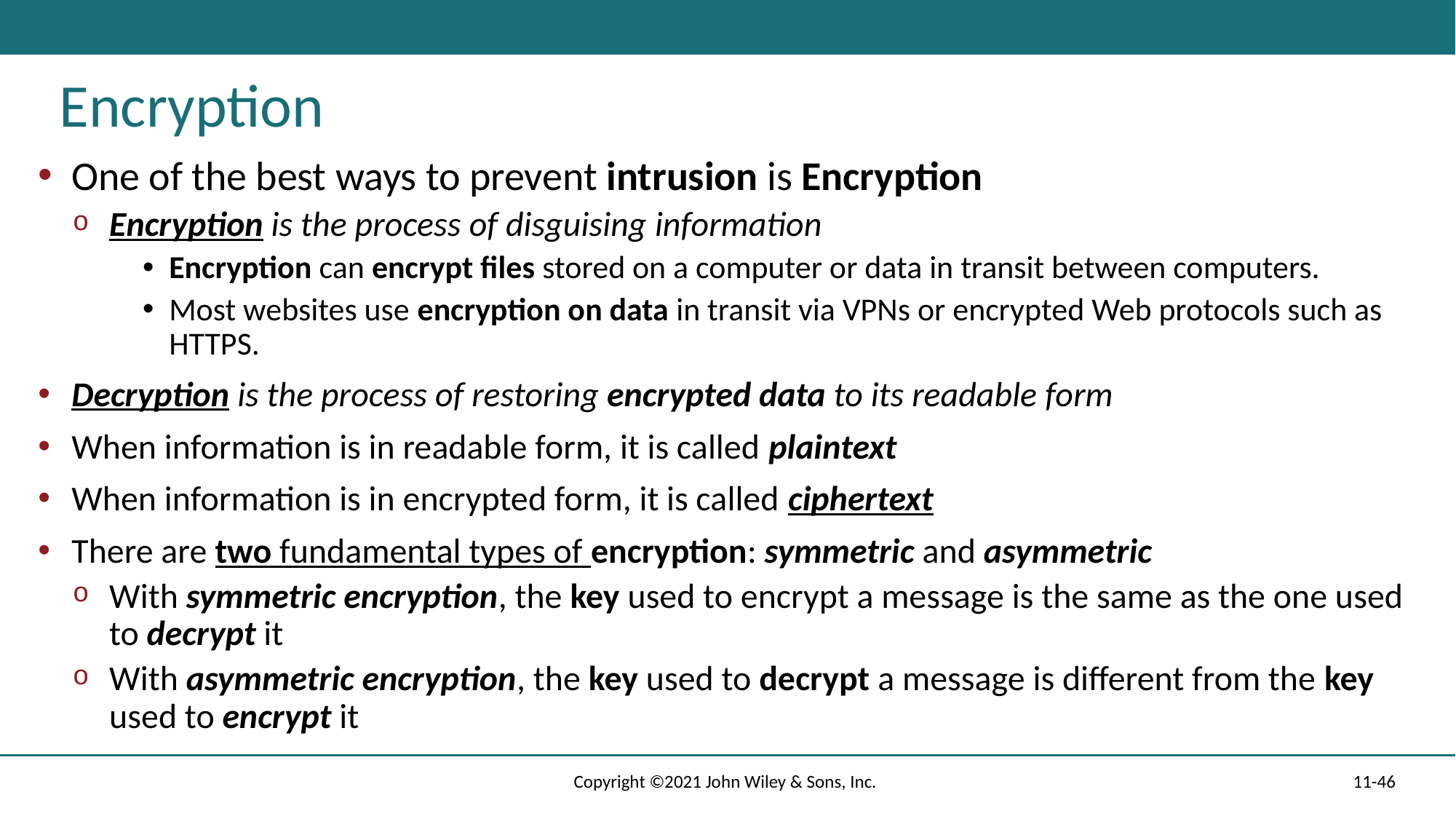

# Encryption
One of the best ways to prevent intrusion is Encryption
Encryption is the process of disguising information
Encryption can encrypt files stored on a computer or data in transit between computers.
Most websites use encryption on data in transit via VPNs or encrypted Web protocols such as HTTPS.
Decryption is the process of restoring encrypted data to its readable form
When information is in readable form, it is called plaintext
When information is in encrypted form, it is called ciphertext
There are two fundamental types of encryption: symmetric and asymmetric
With symmetric encryption, the key used to encrypt a message is the same as the one used to decrypt it
With asymmetric encryption, the key used to decrypt a message is different from the key used to encrypt it
Copyright ©2021 John Wiley & Sons, Inc.
11-46